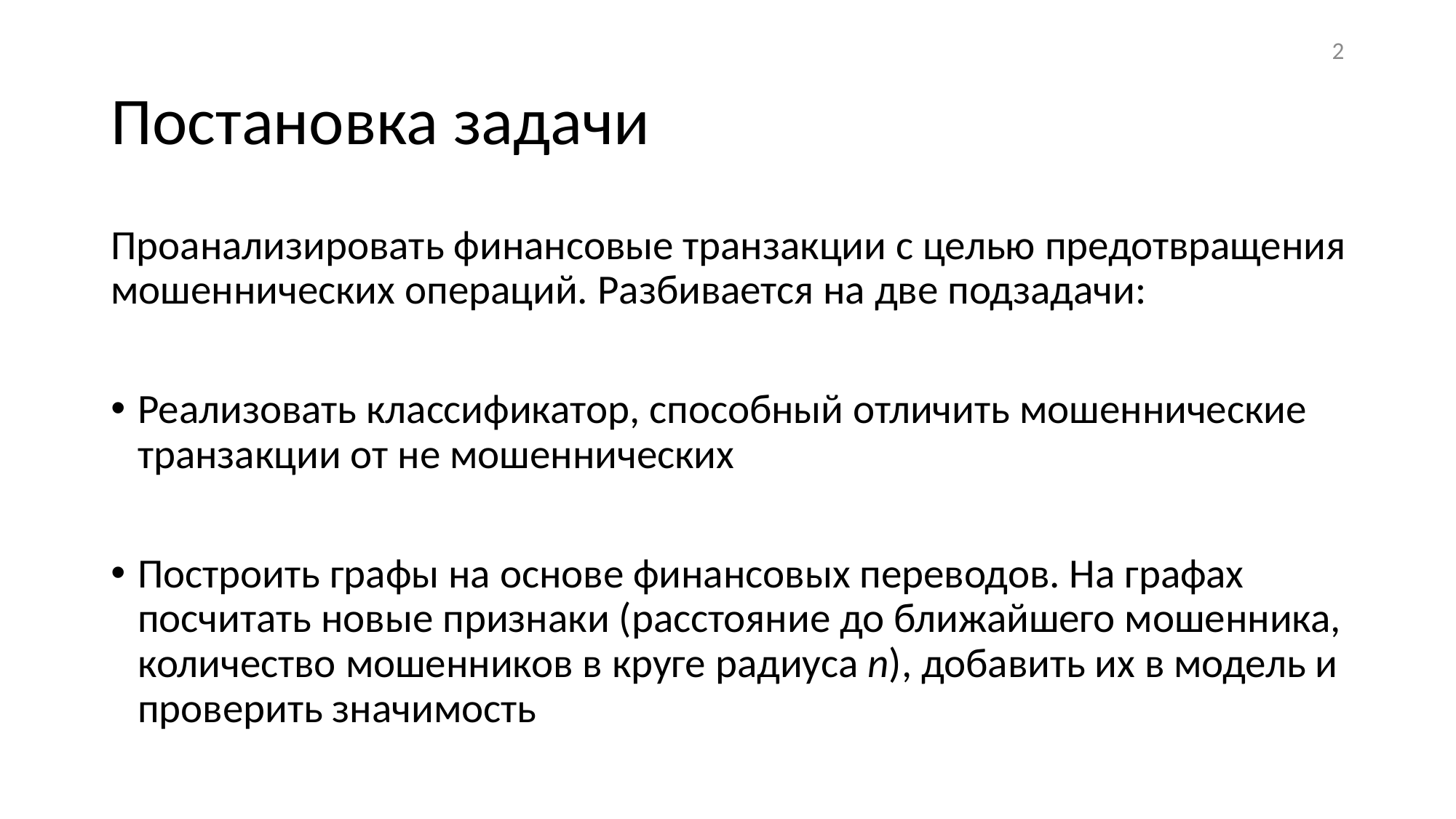

2
# Постановка задачи
Проанализировать финансовые транзакции с целью предотвращения мошеннических операций. Разбивается на две подзадачи:

Реализовать классификатор, способный отличить мошеннические транзакции от не мошеннических

Построить графы на основе финансовых переводов. На графах посчитать новые признаки (расстояние до ближайшего мошенника, количество мошенников в круге радиуса n), добавить их в модель и проверить значимость